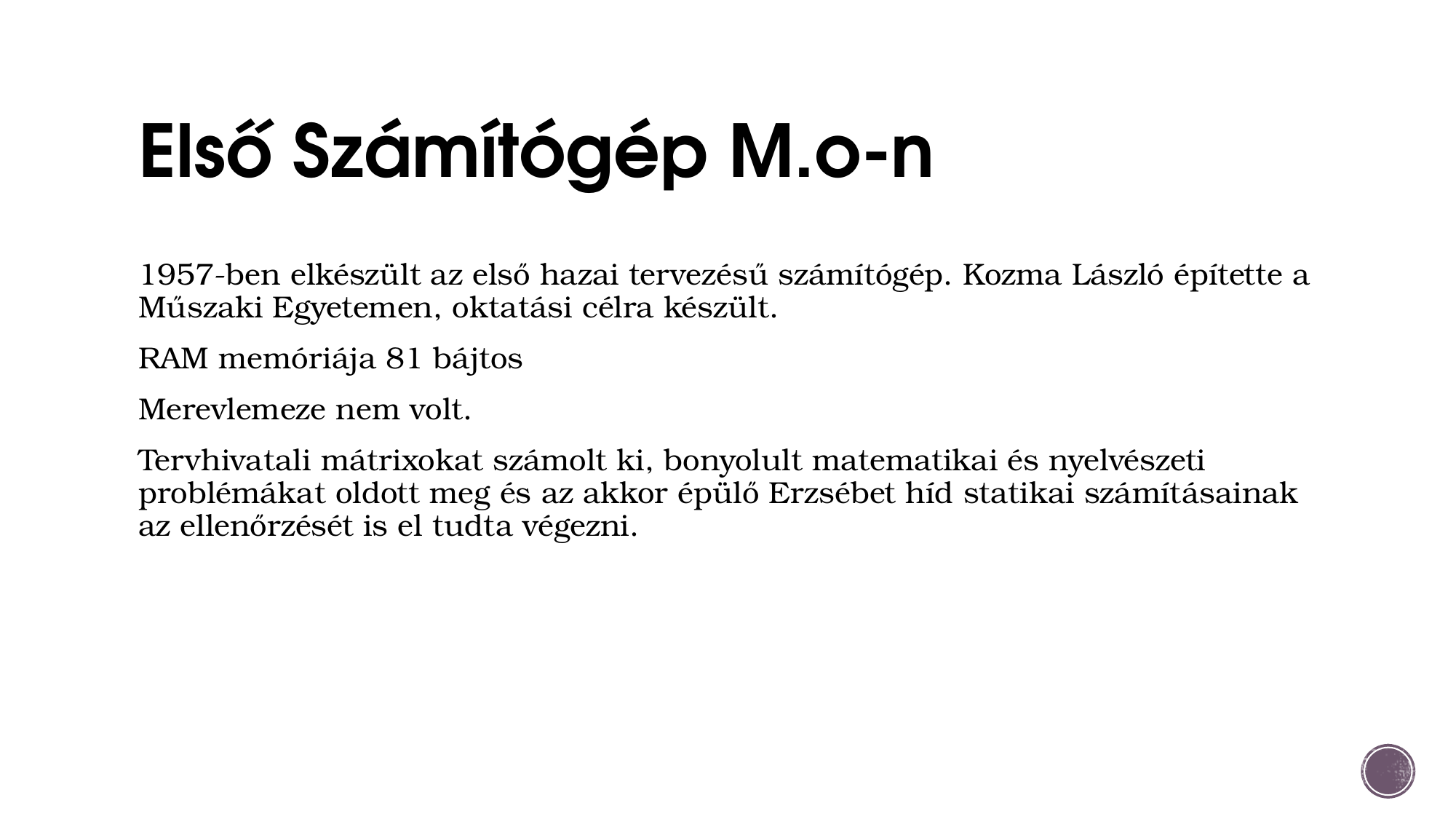

# Első Számítógép M.o-n
1957-ben elkészült az első hazai tervezésű számítógép. Kozma László építette a Műszaki Egyetemen, oktatási célra készült.
RAM memóriája 81 bájtos
Merevlemeze nem volt.
Tervhivatali mátrixokat számolt ki, bonyolult matematikai és nyelvészeti problémákat oldott meg és az akkor épülő Erzsébet híd statikai számításainak az ellenőrzését is el tudta végezni.